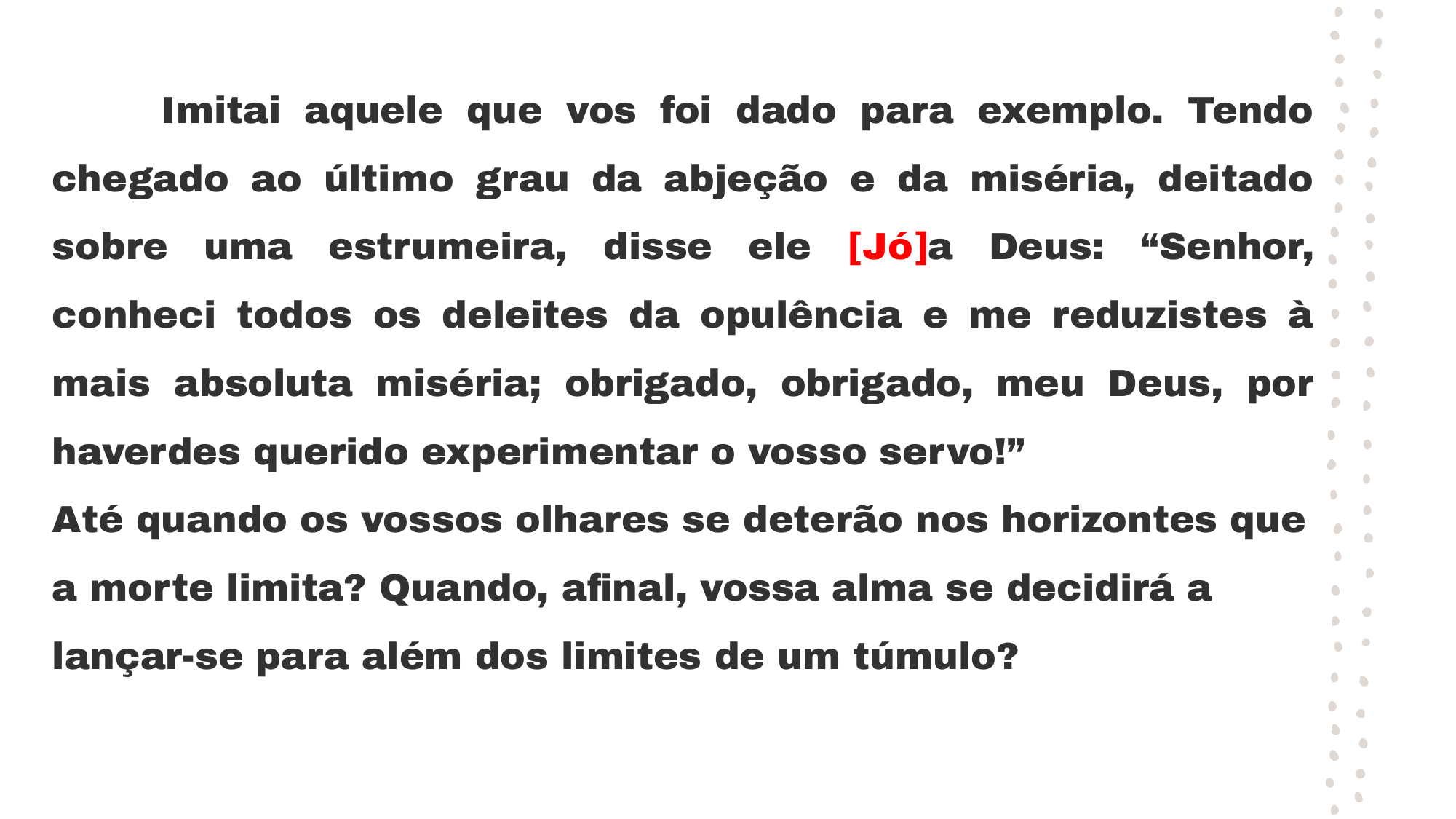

Imitai aquele que vos foi dado para exemplo. Tendo chegado ao último grau da abjeção e da miséria, deitado sobre uma estrumeira, disse ele [Jó]a Deus: “Senhor, conheci todos os deleites da opulência e me reduzistes à mais absoluta miséria; obrigado, obrigado, meu Deus, por haverdes querido experimentar o vosso servo!”
Até quando os vossos olhares se deterão nos horizontes que a morte limita? Quando, afinal, vossa alma se decidirá a lançar-se para além dos limites de um túmulo?